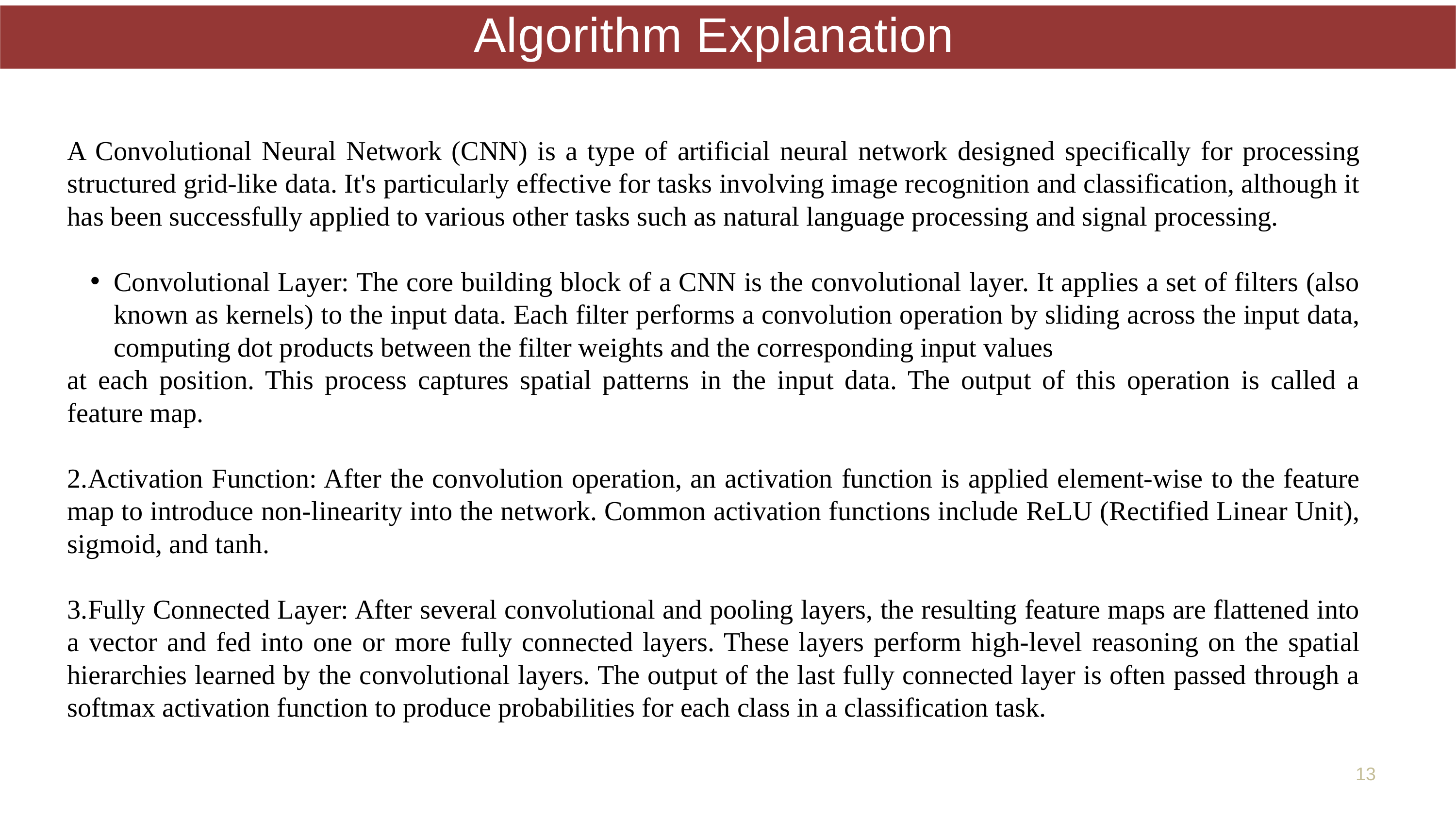

Algorithm Explanation

A Convolutional Neural Network (CNN) is a type of artificial neural network designed specifically for processing structured grid-like data. It's particularly effective for tasks involving image recognition and classification, although it has been successfully applied to various other tasks such as natural language processing and signal processing.

Convolutional Layer: The core building block of a CNN is the convolutional layer. It applies a set of filters (also known as kernels) to the input data. Each filter performs a convolution operation by sliding across the input data, computing dot products between the filter weights and the corresponding input values
at each position. This process captures spatial patterns in the input data. The output of this operation is called a feature map.

2.Activation Function: After the convolution operation, an activation function is applied element-wise to the feature map to introduce non-linearity into the network. Common activation functions include ReLU (Rectified Linear Unit), sigmoid, and tanh.

3.Fully Connected Layer: After several convolutional and pooling layers, the resulting feature maps are flattened into a vector and fed into one or more fully connected layers. These layers perform high-level reasoning on the spatial hierarchies learned by the convolutional layers. The output of the last fully connected layer is often passed through a softmax activation function to produce probabilities for each class in a classification task.

13